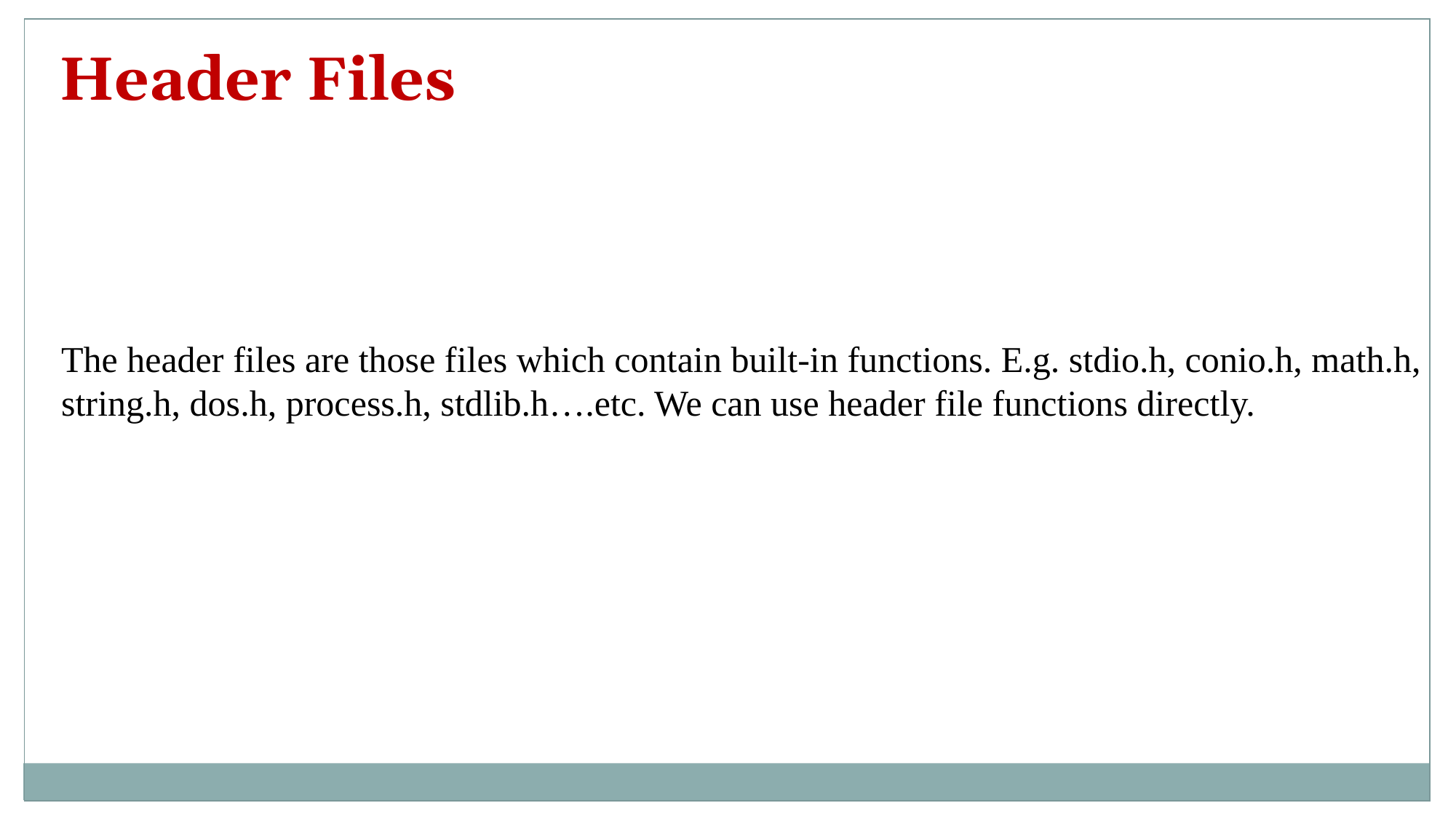

Header Files
The header files are those files which contain built-in functions. E.g. stdio.h, conio.h, math.h, string.h, dos.h, process.h, stdlib.h….etc. We can use header file functions directly.